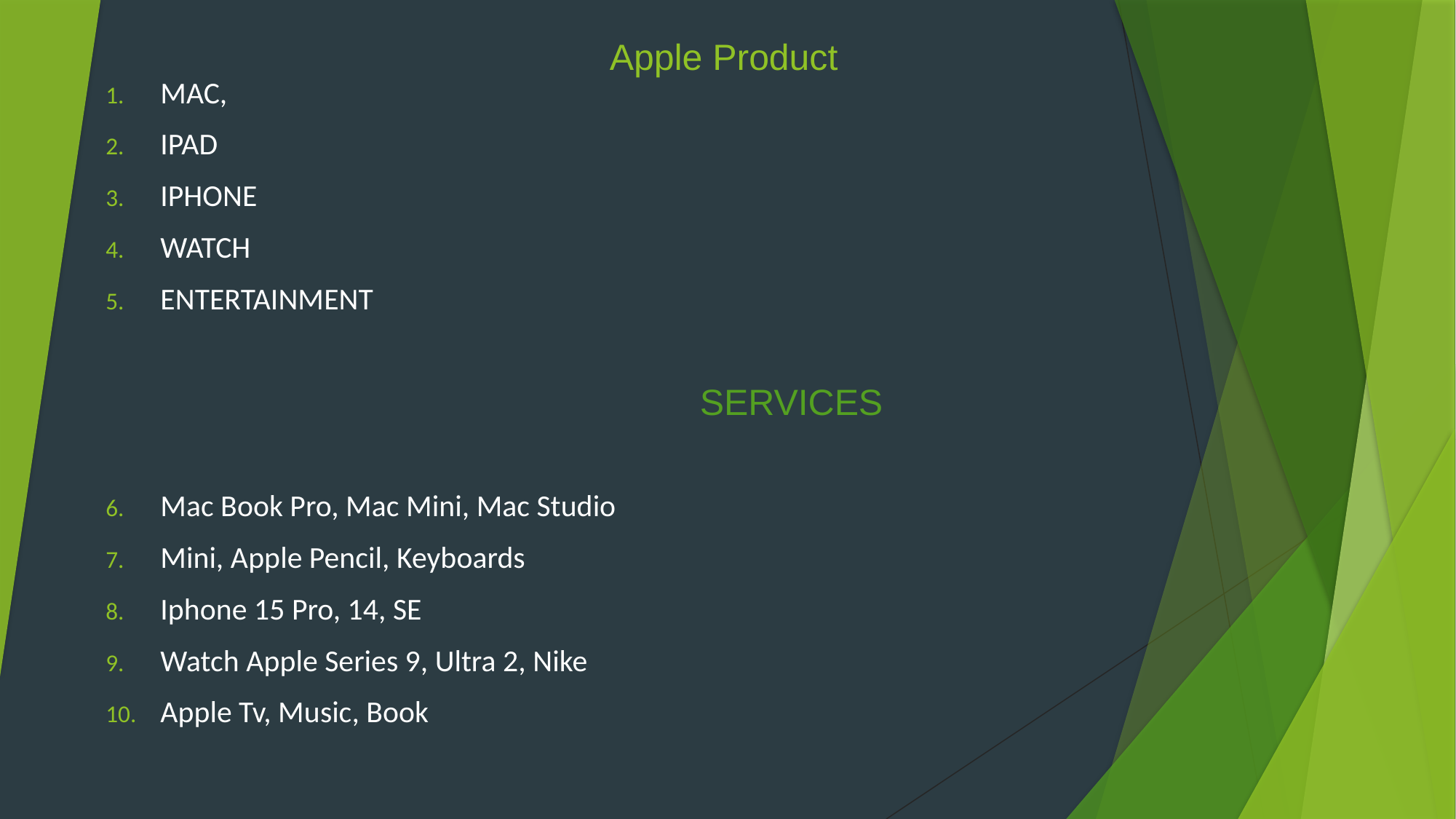

# Apple Product
MAC,
IPAD
IPHONE
WATCH
ENTERTAINMENT

SERVICES
.
Mac Book Pro, Mac Mini, Mac Studio
Mini, Apple Pencil, Keyboards
Iphone 15 Pro, 14, SE
Watch Apple Series 9, Ultra 2, Nike
Apple Tv, Music, Book